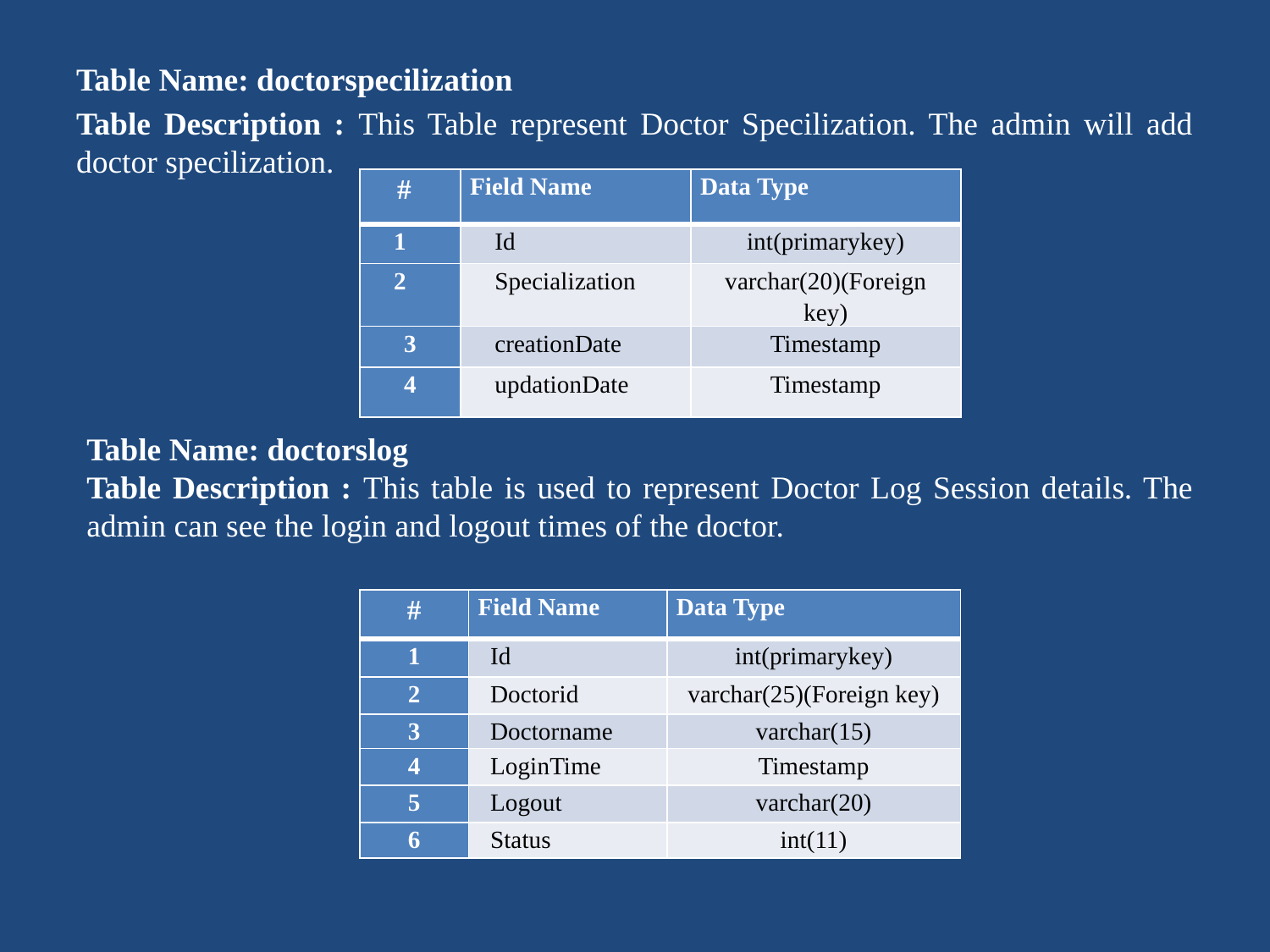

Table Name: doctorspecilization
Table Description : This Table represent Doctor Specilization. The admin will add doctor specilization.

| # | Field Name | Data Type |
| --- | --- | --- |
| 1 | Id | int(primarykey) |
| 2 | Specialization | varchar(20)(Foreign key) |
| 3 | creationDate | Timestamp |
| 4 | updationDate | Timestamp |
Table Name: doctorslog
Table Description : This table is used to represent Doctor Log Session details. The admin can see the login and logout times of the doctor.

| # | Field Name | Data Type |
| --- | --- | --- |
| 1 | Id | int(primarykey) |
| 2 | Doctorid | varchar(25)(Foreign key) |
| 3 | Doctorname | varchar(15) |
| 4 | LoginTime | Timestamp |
| 5 | Logout | varchar(20) |
| 6 | Status | int(11) |